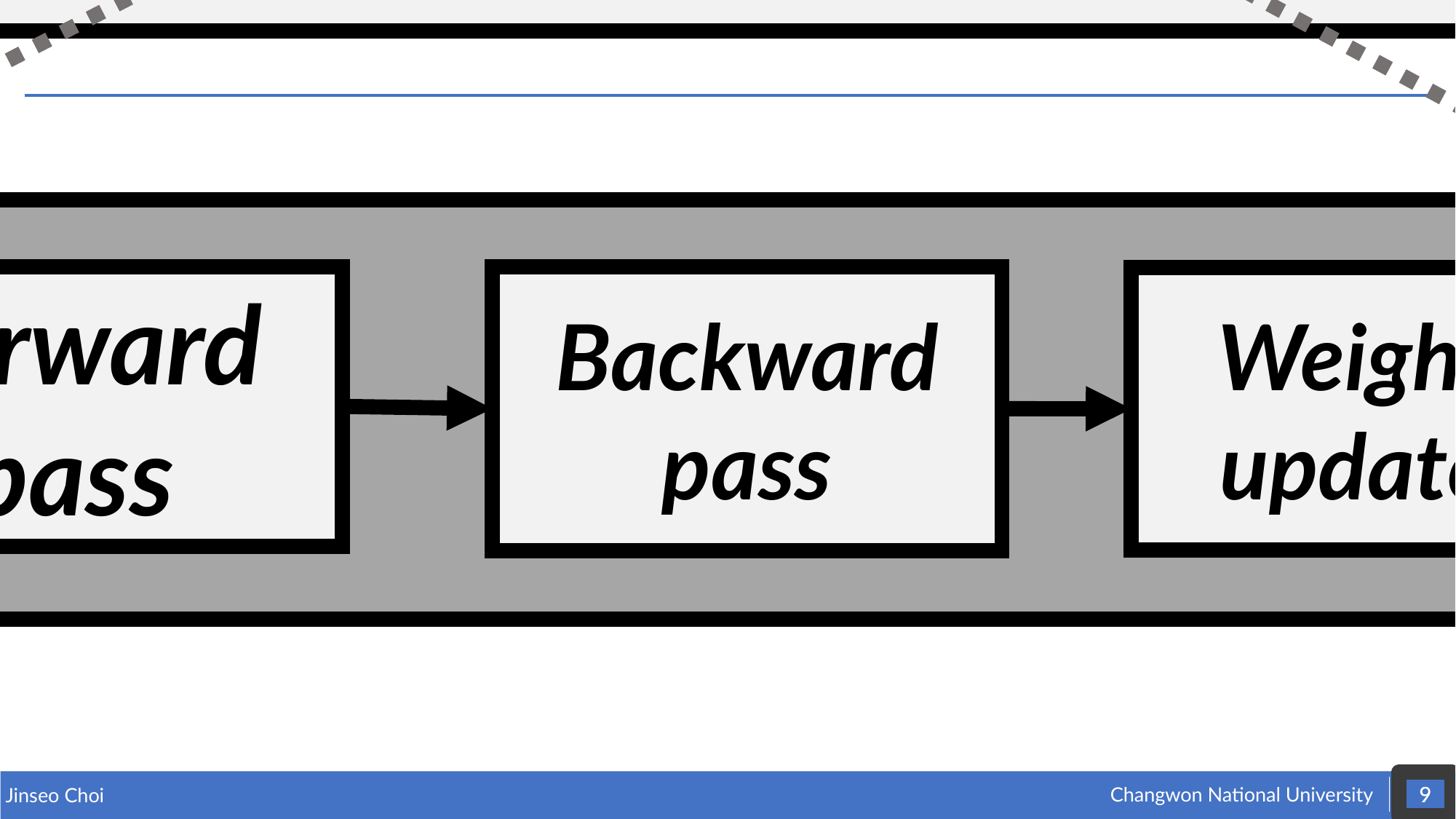

Batch
Convert to tensor
Reshape
Shuffle
: idle

(1)
Data-load
(2)
Preprocessing
(4)
Preprocessing

Loss
accuracy
Im.data figure
CPU

(5)
Validation
(Forward pass)
(3)
Training

Epoch
GPU
#

Forward
pass
Backward
pass
Weight
update
9
9